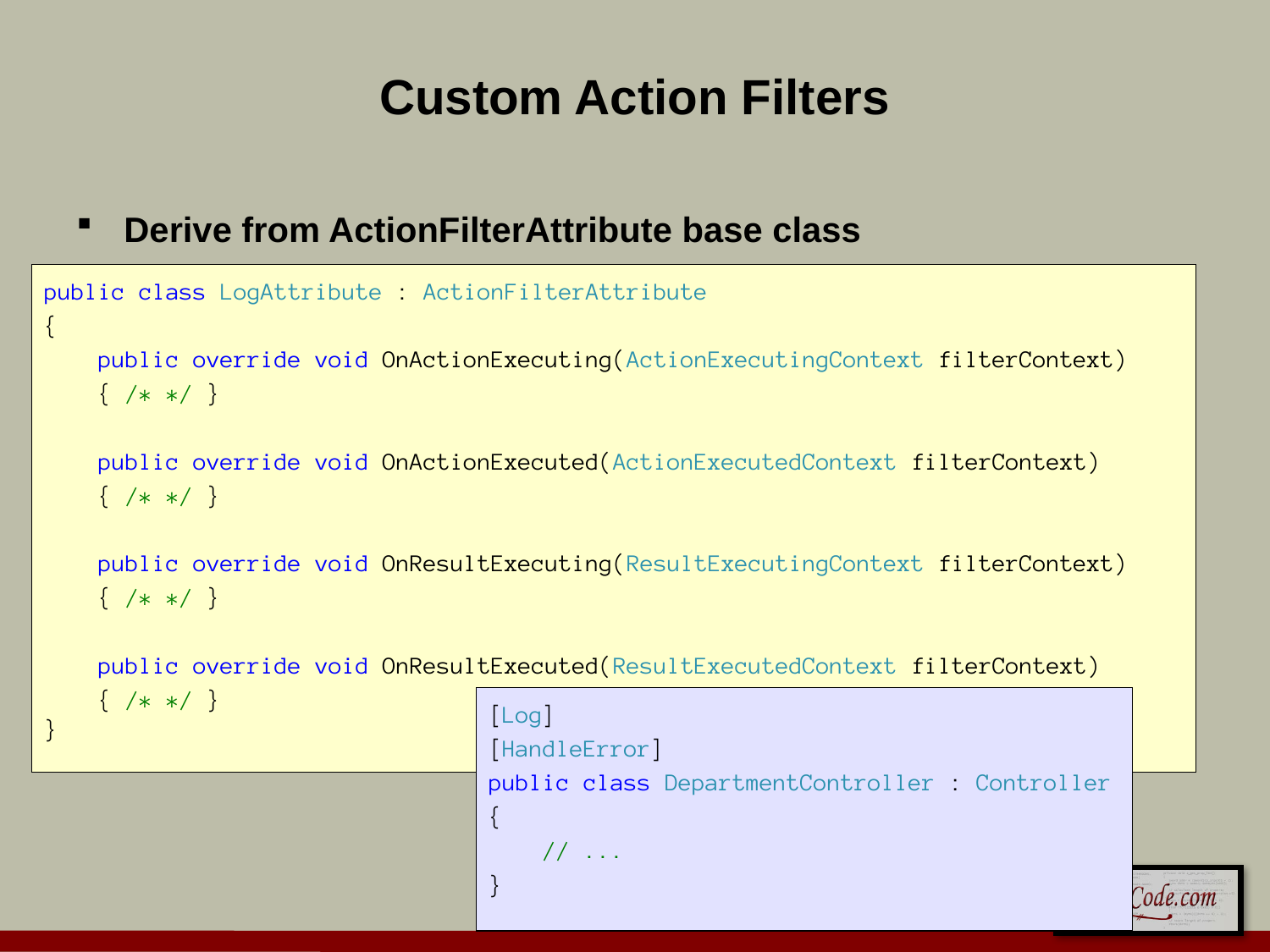

# Custom Action Filters
Derive from ActionFilterAttribute base class
public class LogAttribute : ActionFilterAttribute
{
    public override void OnActionExecuting(ActionExecutingContext filterContext)
    { /* */ }

    public override void OnActionExecuted(ActionExecutedContext filterContext)
    { /* */ }

    public override void OnResultExecuting(ResultExecutingContext filterContext)
    { /* */ }

    public override void OnResultExecuted(ResultExecutedContext filterContext)
    { /* */ }
}
[Log]
[HandleError]
public class DepartmentController : Controller
{
    // ...
}